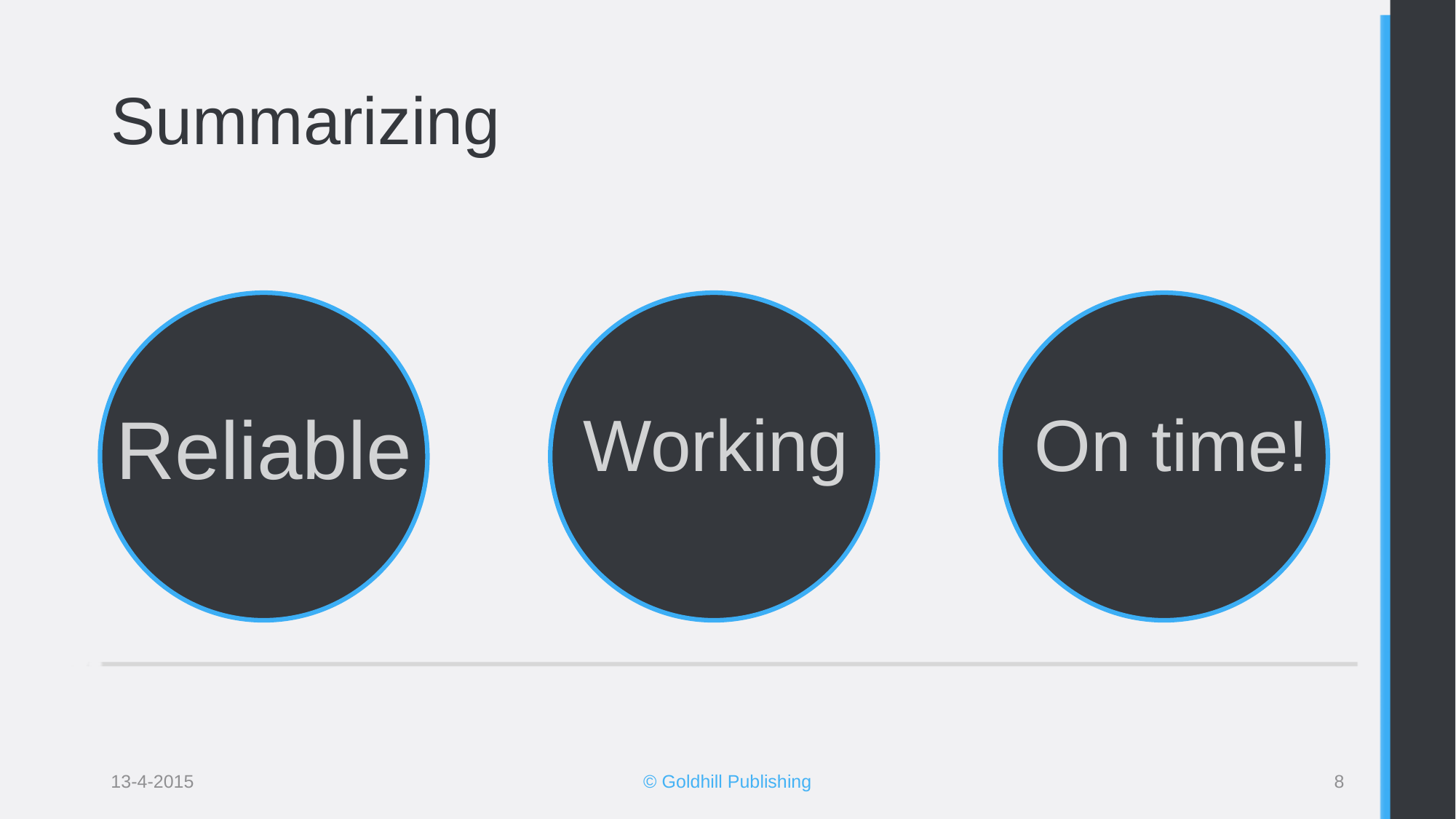

# Summarizing
Reliable
Working
On time!
13-4-2015
© Goldhill Publishing
8